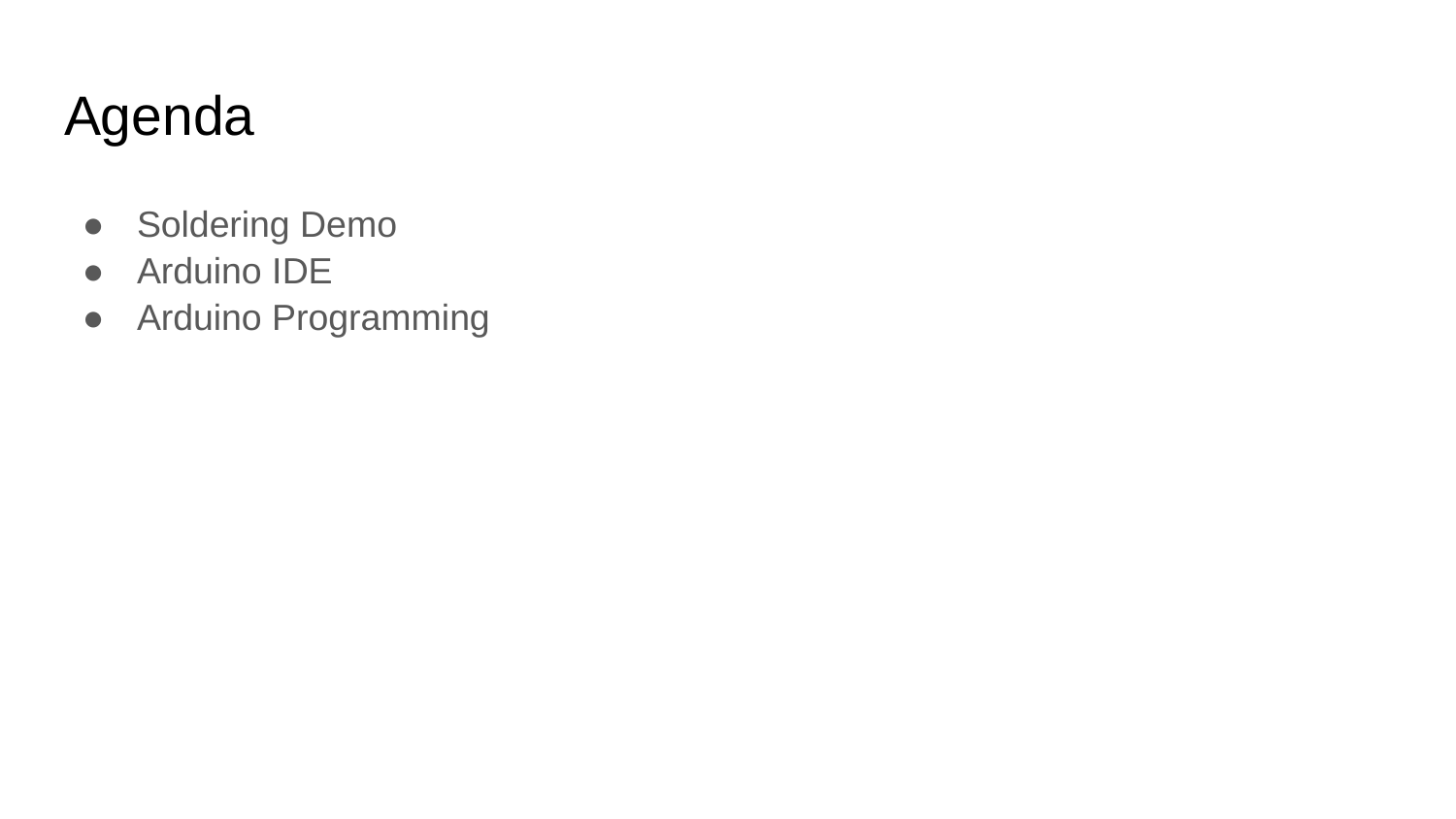

# Agenda
Soldering Demo
Arduino IDE
Arduino Programming